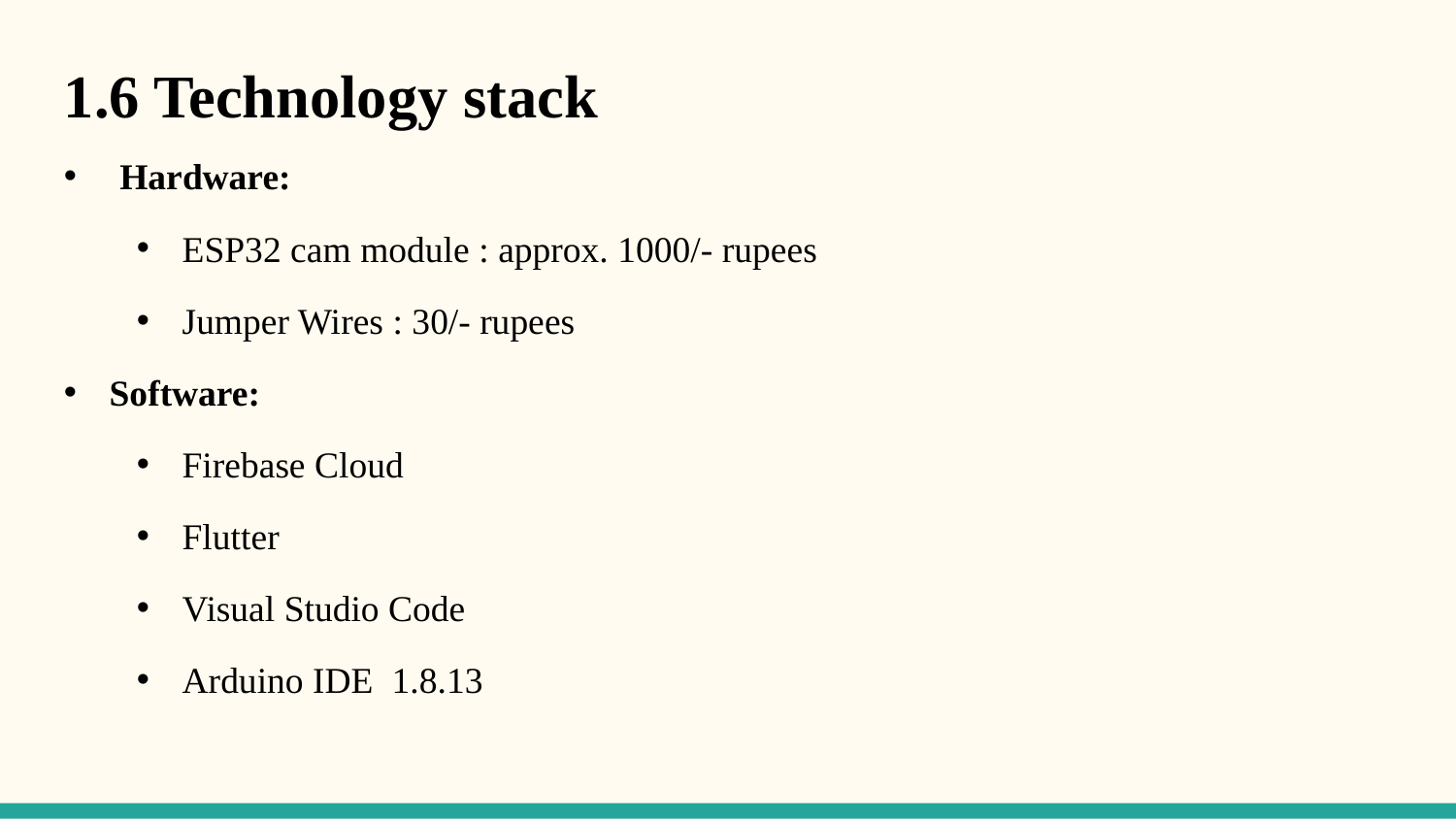

1.6 Technology stack
 Hardware:
ESP32 cam module : approx. 1000/- rupees
Jumper Wires : 30/- rupees
Software:
Firebase Cloud
Flutter
Visual Studio Code
Arduino IDE  1.8.13